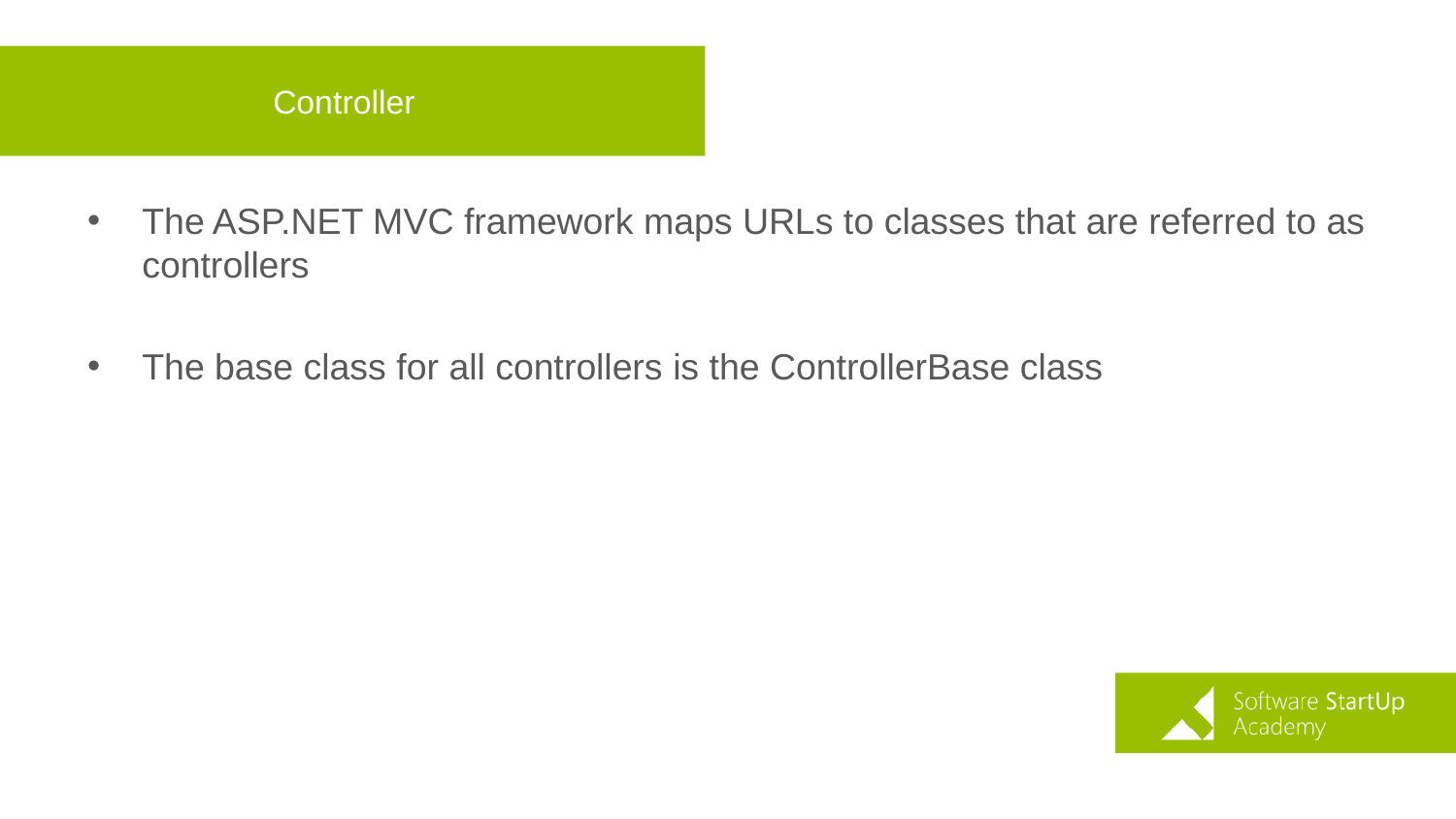

# Controller
The ASP.NET MVC framework maps URLs to classes that are referred to as controllers

The base class for all controllers is the ControllerBase class